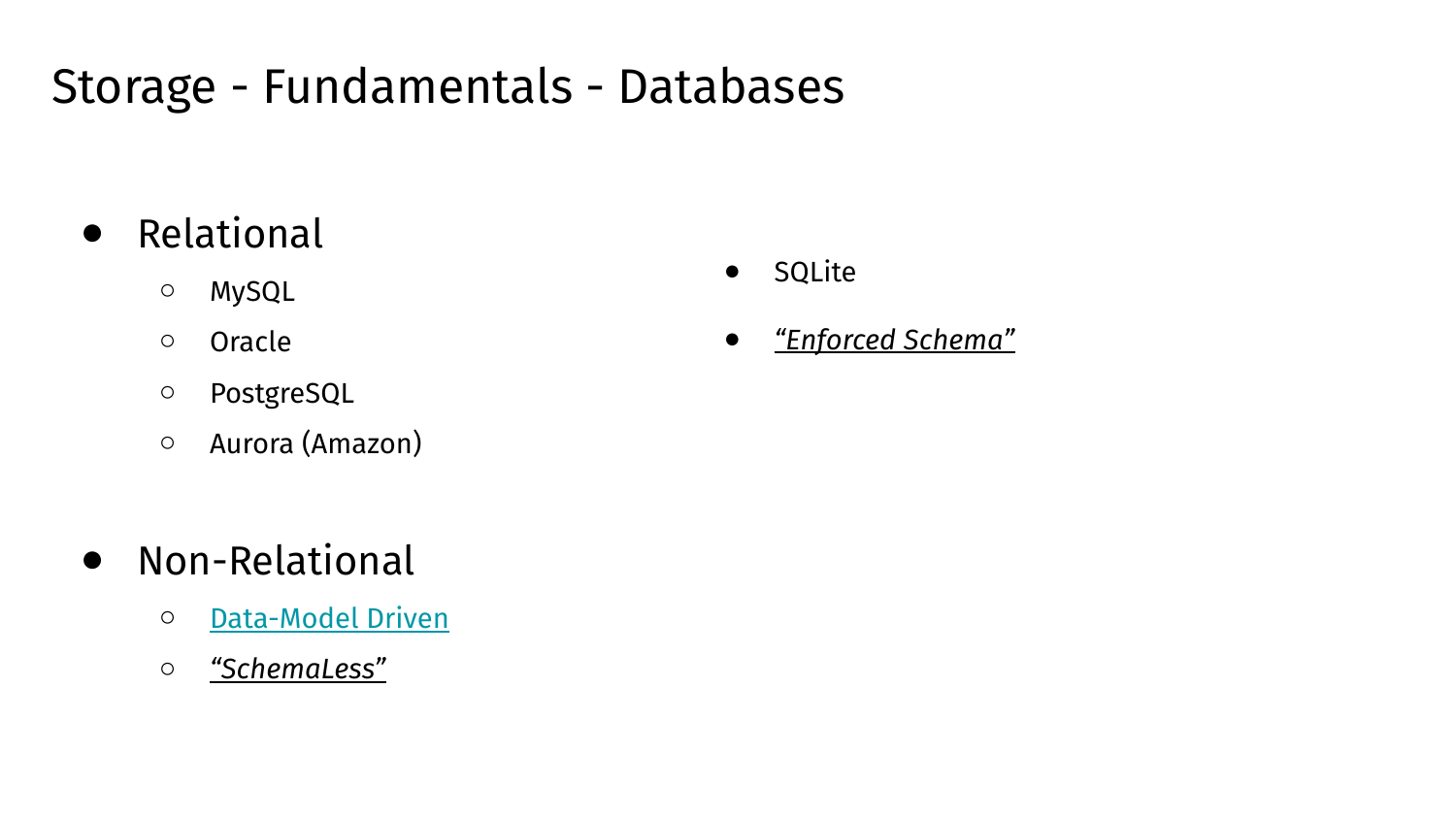

# Storage - Fundamentals - Databases
Relational
MySQL
Oracle
PostgreSQL
Aurora (Amazon)

Non-Relational
Data-Model Driven
“SchemaLess”

SQLite

“Enforced Schema”